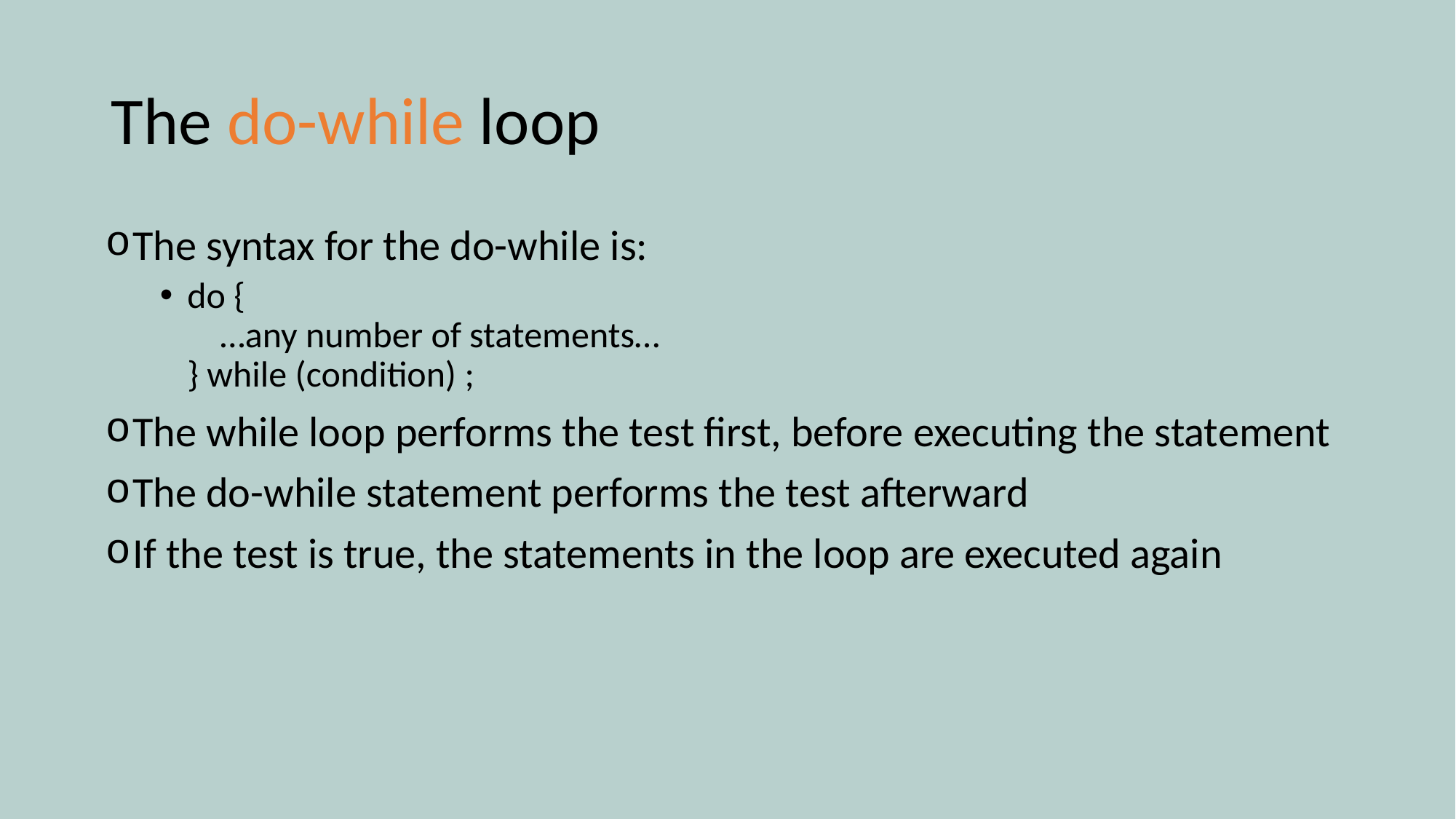

# The do-while loop
The syntax for the do-while is:
do {
    …any number of statements…
} while (condition) ;
The while loop performs the test first, before executing the statement
The do-while statement performs the test afterward
If the test is true, the statements in the loop are executed again